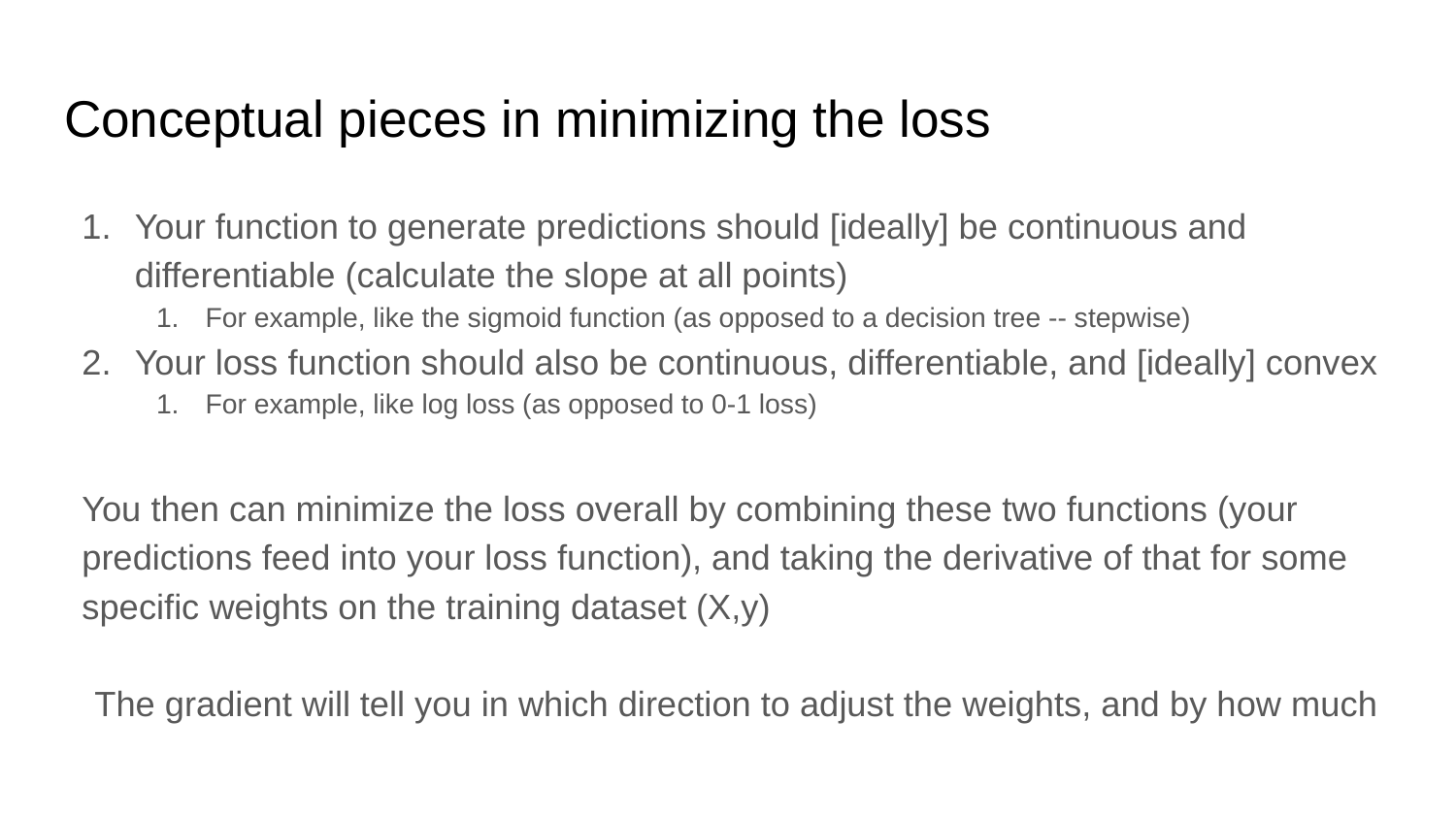

# Conceptual pieces in minimizing the loss
Your function to generate predictions should [ideally] be continuous and differentiable (calculate the slope at all points)
For example, like the sigmoid function (as opposed to a decision tree -- stepwise)
Your loss function should also be continuous, differentiable, and [ideally] convex
For example, like log loss (as opposed to 0-1 loss)

You then can minimize the loss overall by combining these two functions (your predictions feed into your loss function), and taking the derivative of that for some specific weights on the training dataset (X,y)

The gradient will tell you in which direction to adjust the weights, and by how much